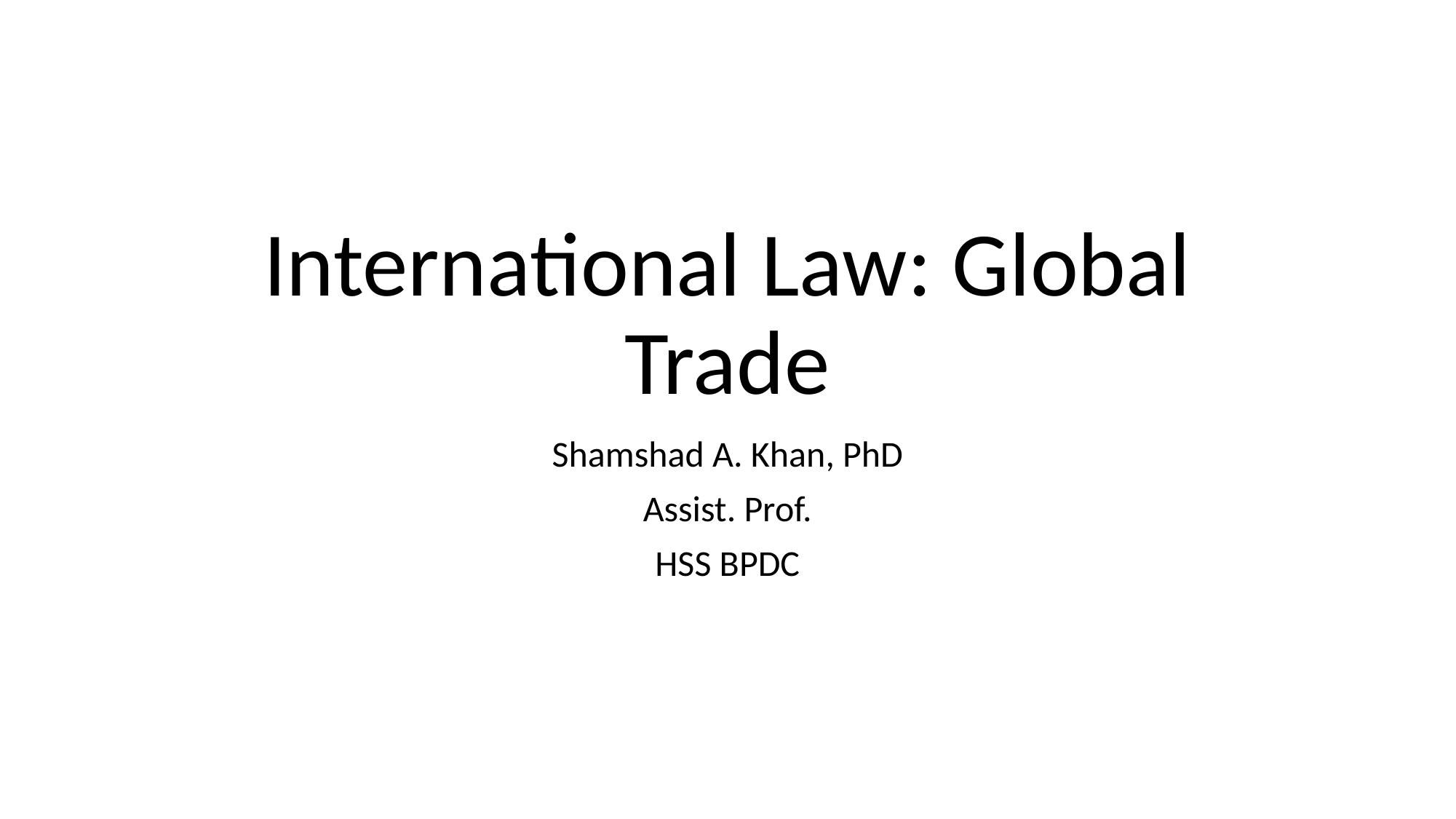

# International Law: Global Trade
Shamshad A. Khan, PhD
Assist. Prof.
HSS BPDC